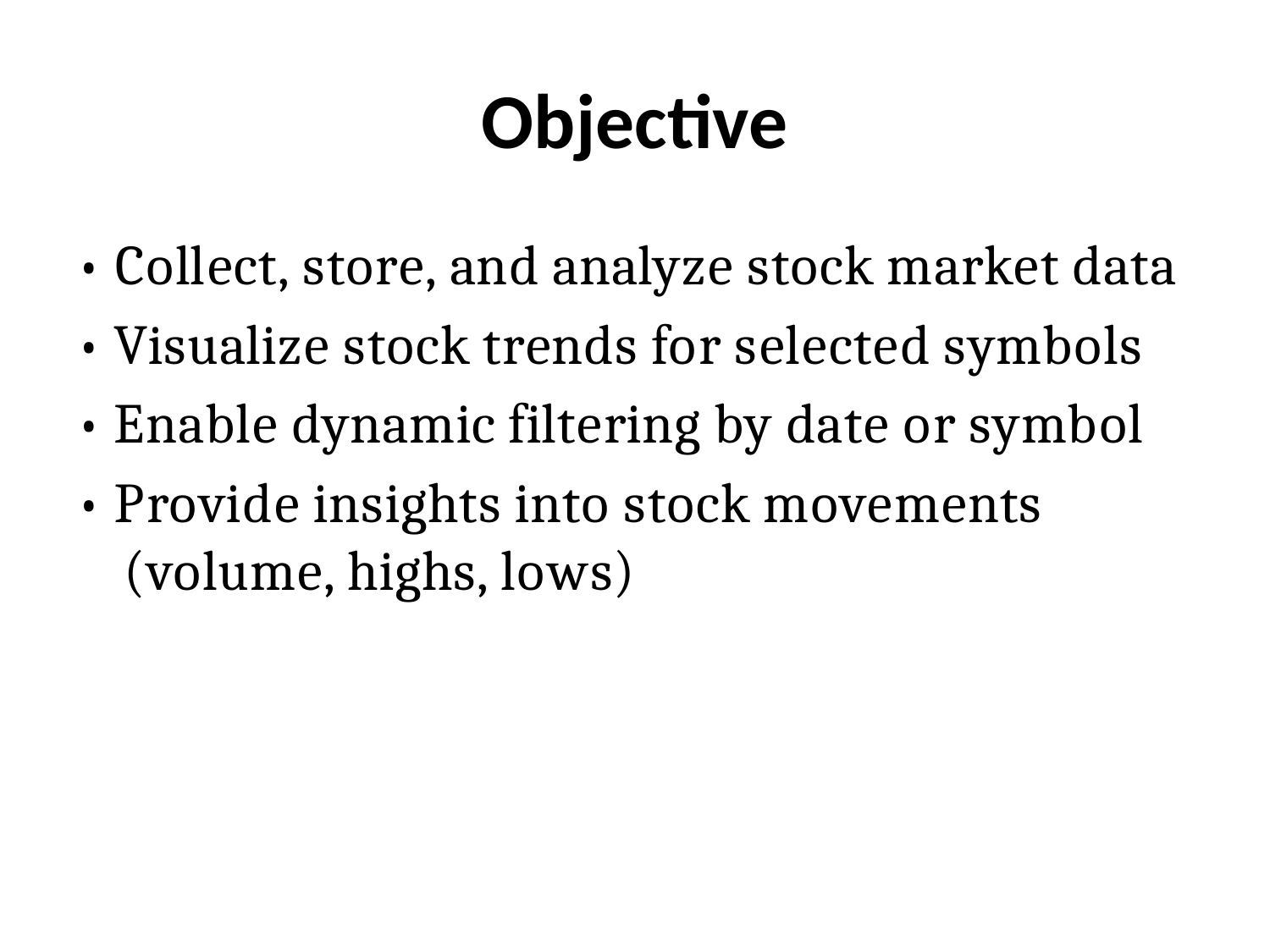

# Objective
• Collect, store, and analyze stock market data
• Visualize stock trends for selected symbols
• Enable dynamic filtering by date or symbol
• Provide insights into stock movements (volume, highs, lows)